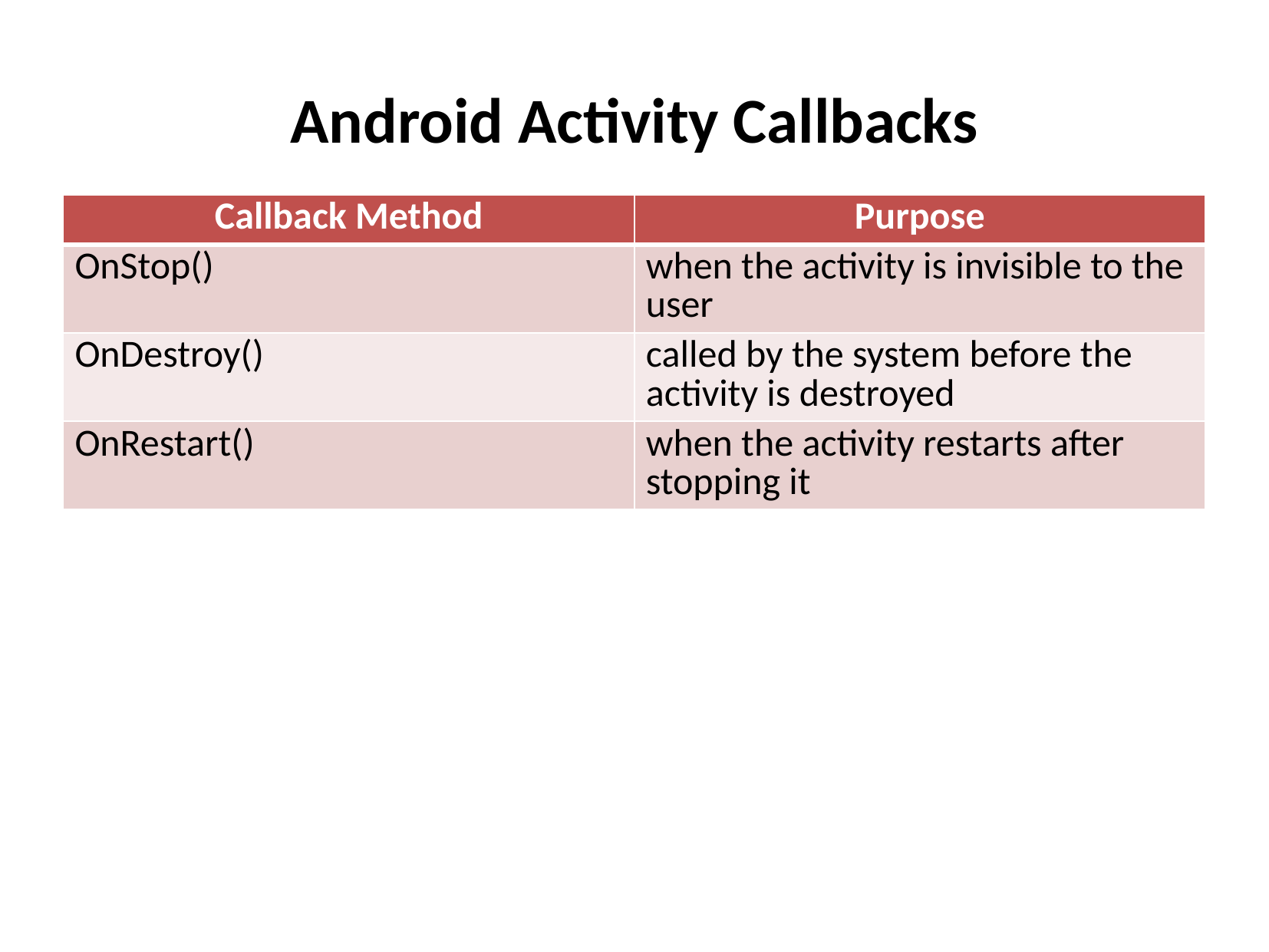

# Android Activity Callbacks
| Callback Method | Purpose |
| --- | --- |
| OnStop() | when the activity is invisible to the user |
| OnDestroy() | called by the system before the activity is destroyed |
| OnRestart() | when the activity restarts after stopping it |